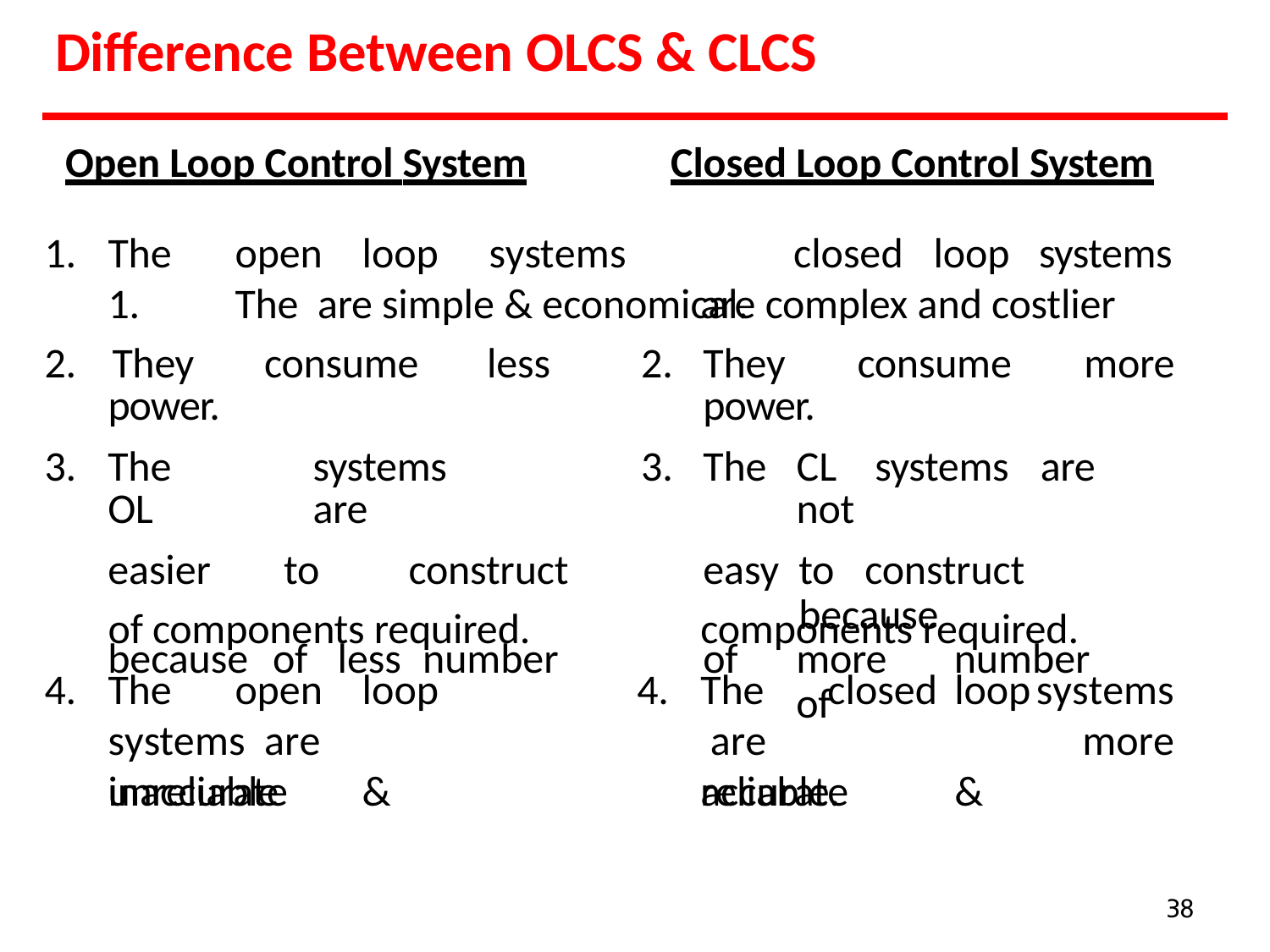

# Difference Between OLCS & CLCS

Open Loop Control System	Closed Loop Control System
1.	The	open	loop	systems	1.	The  are simple & economical.
closed	loop	systems
are complex and costlier
| 2. They power. |  | consume | less | 2. | They power. |  | consume | more |
| --- | --- | --- | --- | --- | --- | --- | --- | --- |
| 3. | The OL | systems are |  | 3. | The | CL systems are not |  |  |
|  | easier | to construct |  |  | easy | to construct because |  |  |
|  | because | of less number |  |  | of | more number of |  |  |
of components required.
components required.
4.	The	open	loop	systems  are		inaccurate	&
4.	The	closed	loop  are		accurate	&
systems
more
unreliable
reliable.
38